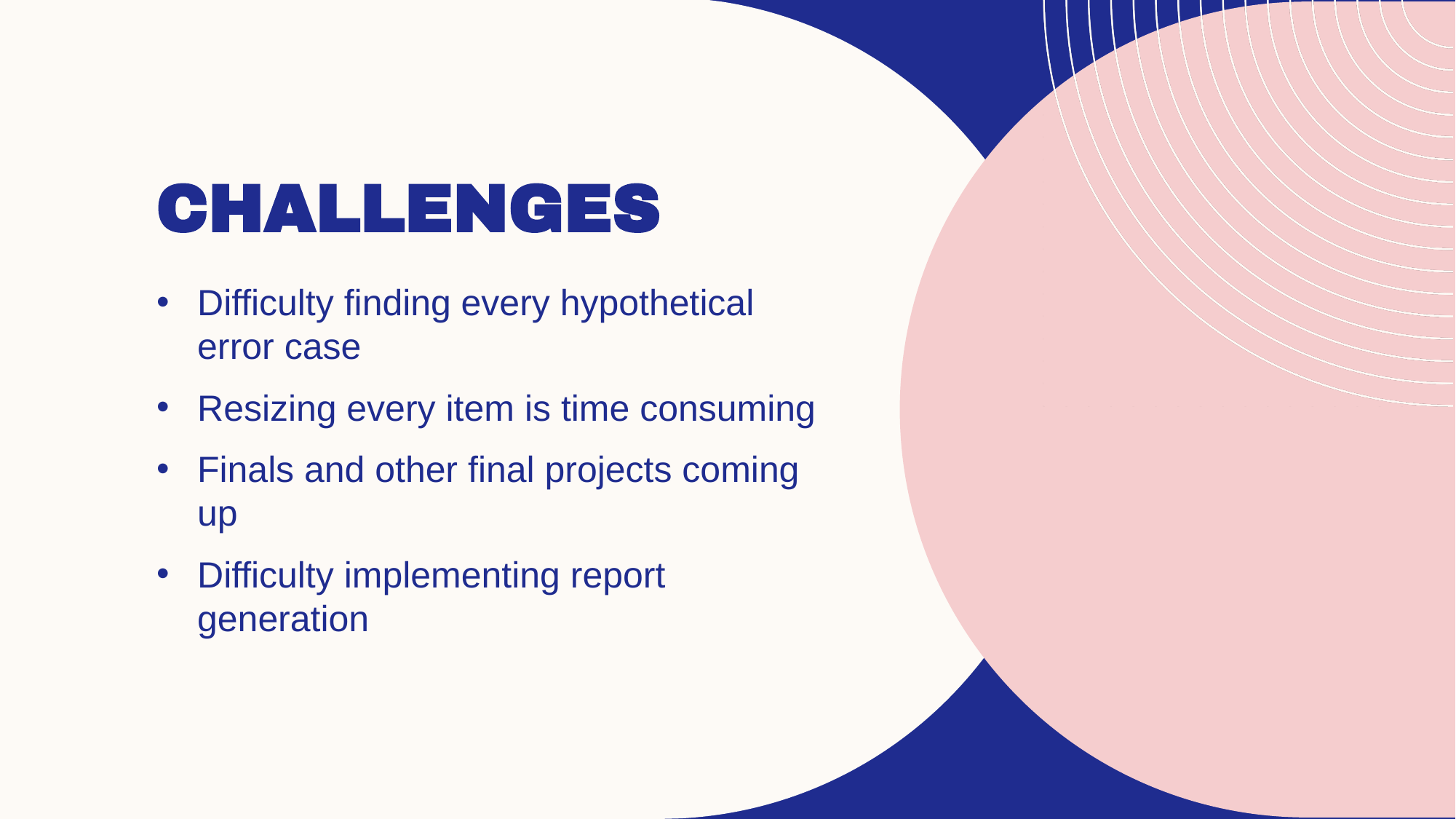

# Challenges
Difficulty finding every hypothetical error case
Resizing every item is time consuming
Finals and other final projects coming up
Difficulty implementing report generation